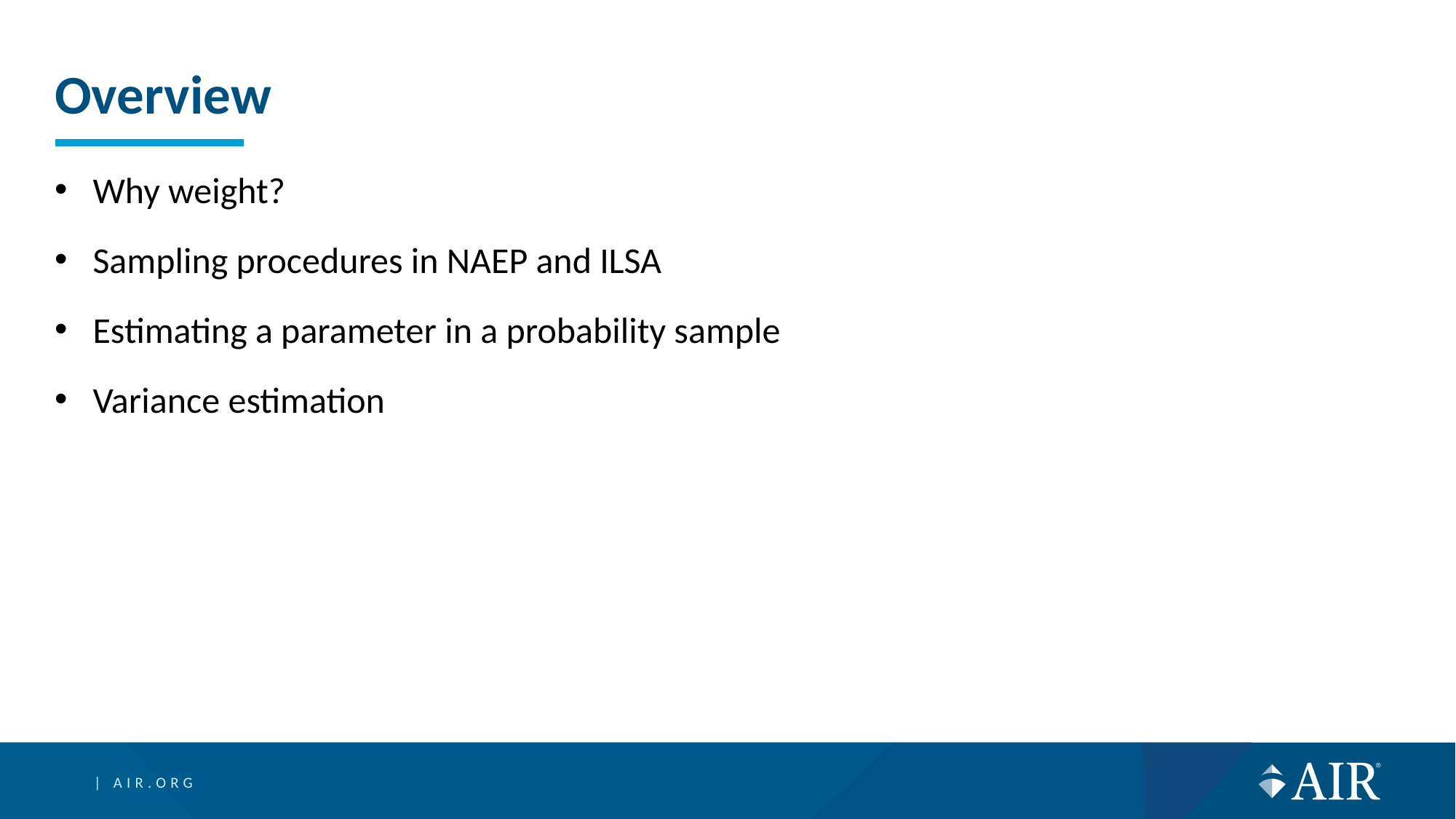

# Overview
Why weight?
Sampling procedures in NAEP and ILSA
Estimating a parameter in a probability sample
Variance estimation